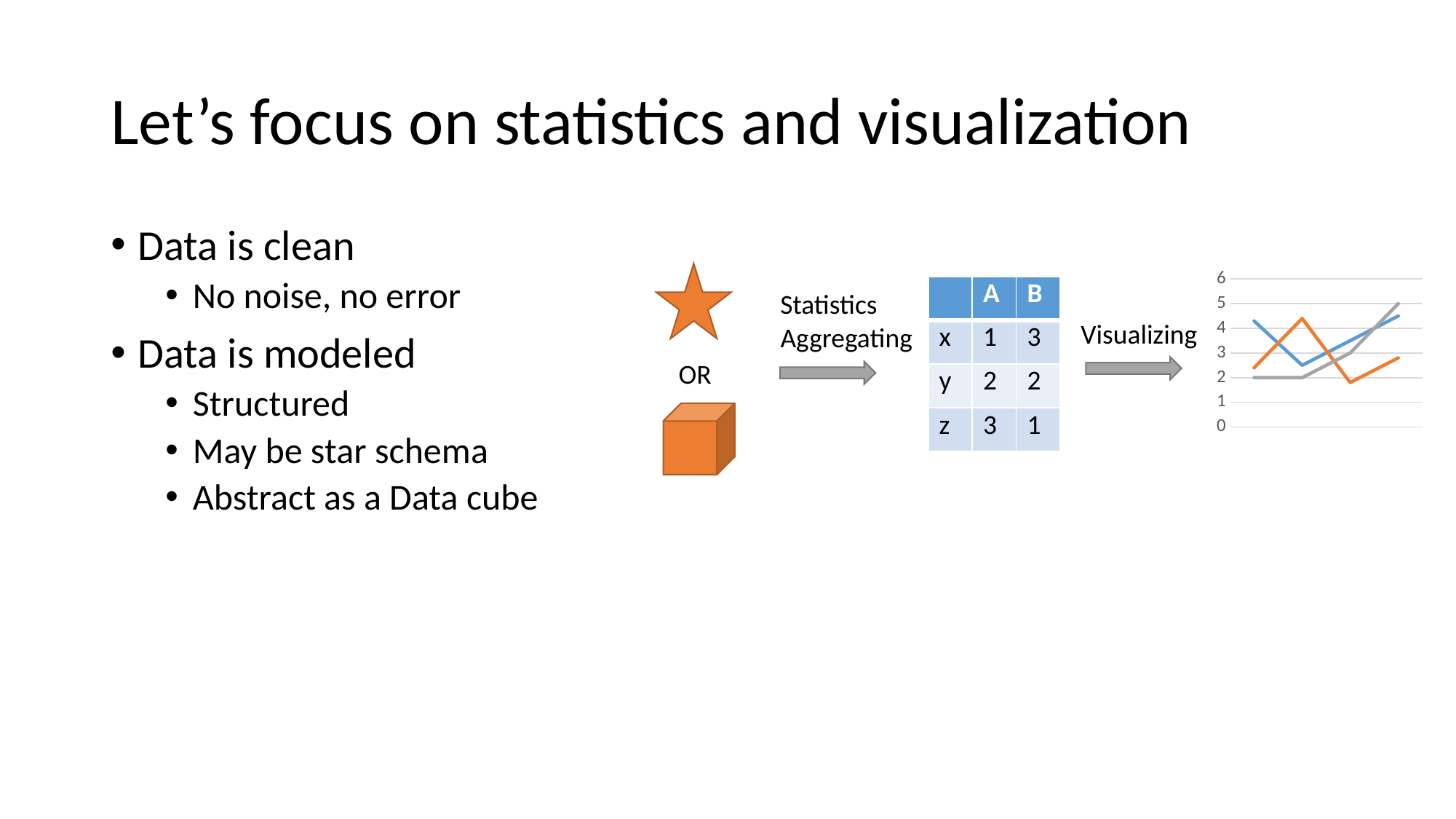

# Let’s focus on statistics and visualization
Data is clean
No noise, no error
Data is modeled
Structured
May be star schema
Abstract as a Data cube

### Chart

| Category | Series 1 | Series 2 | Series 3 |
|---|---|---|---|
| Category 1 | 4.3 | 2.4 | 2.0 |
| Category 2 | 2.5 | 4.4 | 2.0 |
| Category 3 | 3.5 | 1.8 | 3.0 |
| Category 4 | 4.5 | 2.8 | 5.0 |
|  | A | B |
| --- | --- | --- |
| x | 1 | 3 |
| y | 2 | 2 |
| z | 3 | 1 |
Statistics
Visualizing
Aggregating
OR